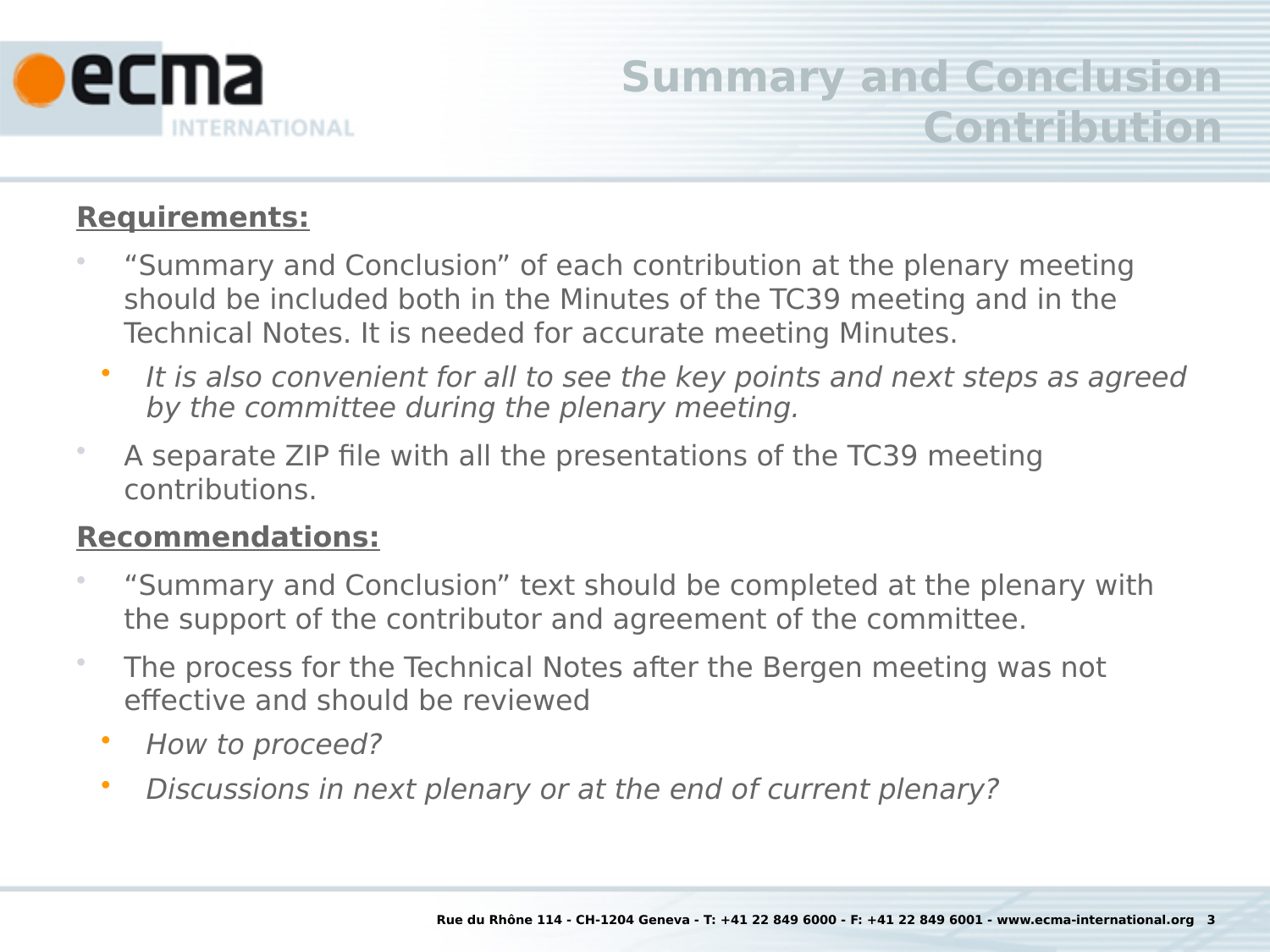

# Summary and Conclusion Contribution
Requirements:
“Summary and Conclusion” of each contribution at the plenary meeting should be included both in the Minutes of the TC39 meeting and in the Technical Notes. It is needed for accurate meeting Minutes.
It is also convenient for all to see the key points and next steps as agreed by the committee during the plenary meeting.
A separate ZIP file with all the presentations of the TC39 meeting contributions.
Recommendations:
“Summary and Conclusion” text should be completed at the plenary with the support of the contributor and agreement of the committee.
The process for the Technical Notes after the Bergen meeting was not effective and should be reviewed
How to proceed?
Discussions in next plenary or at the end of current plenary?
Rue du Rhône 114 - CH-1204 Geneva - T: +41 22 849 6000 - F: +41 22 849 6001 - www.ecma-international.org   3